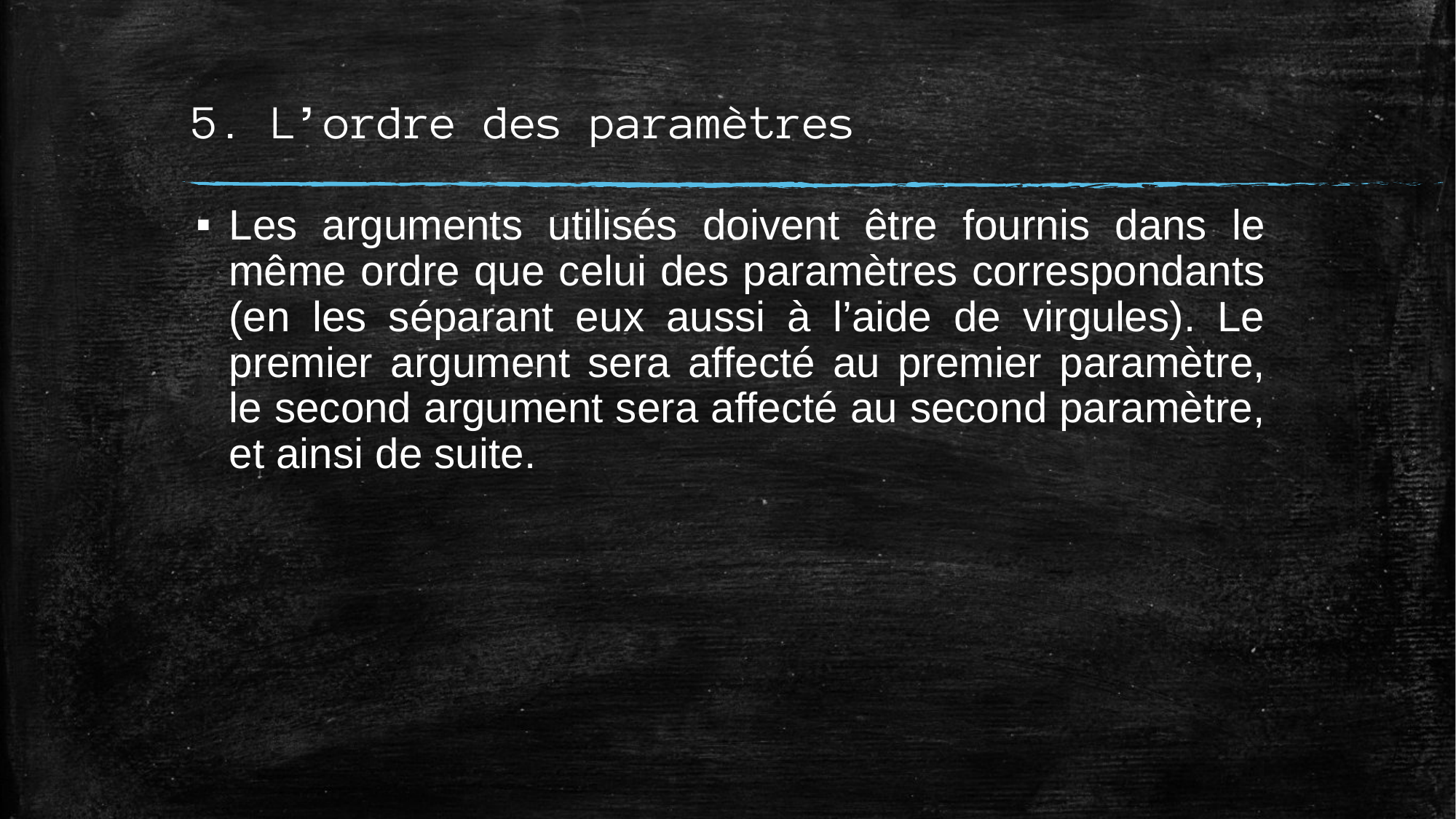

# 5. L’ordre des paramètres
Les arguments utilisés doivent être fournis dans le même ordre que celui des paramètres correspondants (en les séparant eux aussi à l’aide de virgules). Le premier argument sera affecté au premier paramètre, le second argument sera affecté au second paramètre, et ainsi de suite.